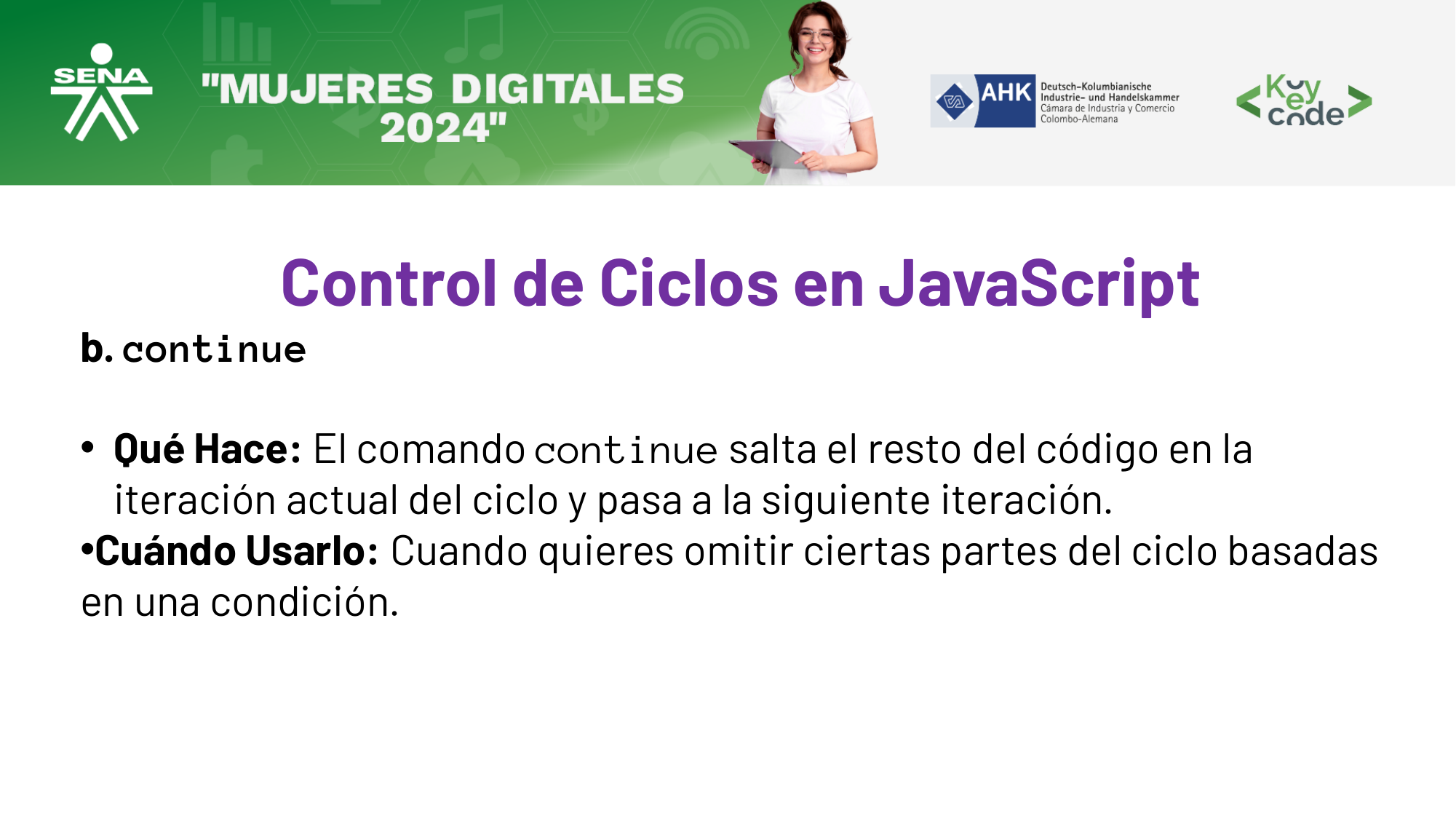

Control de Ciclos en JavaScript
b. continue

Qué Hace: El comando continue salta el resto del código en la iteración actual del ciclo y pasa a la siguiente iteración.
Cuándo Usarlo: Cuando quieres omitir ciertas partes del ciclo basadas en una condición.